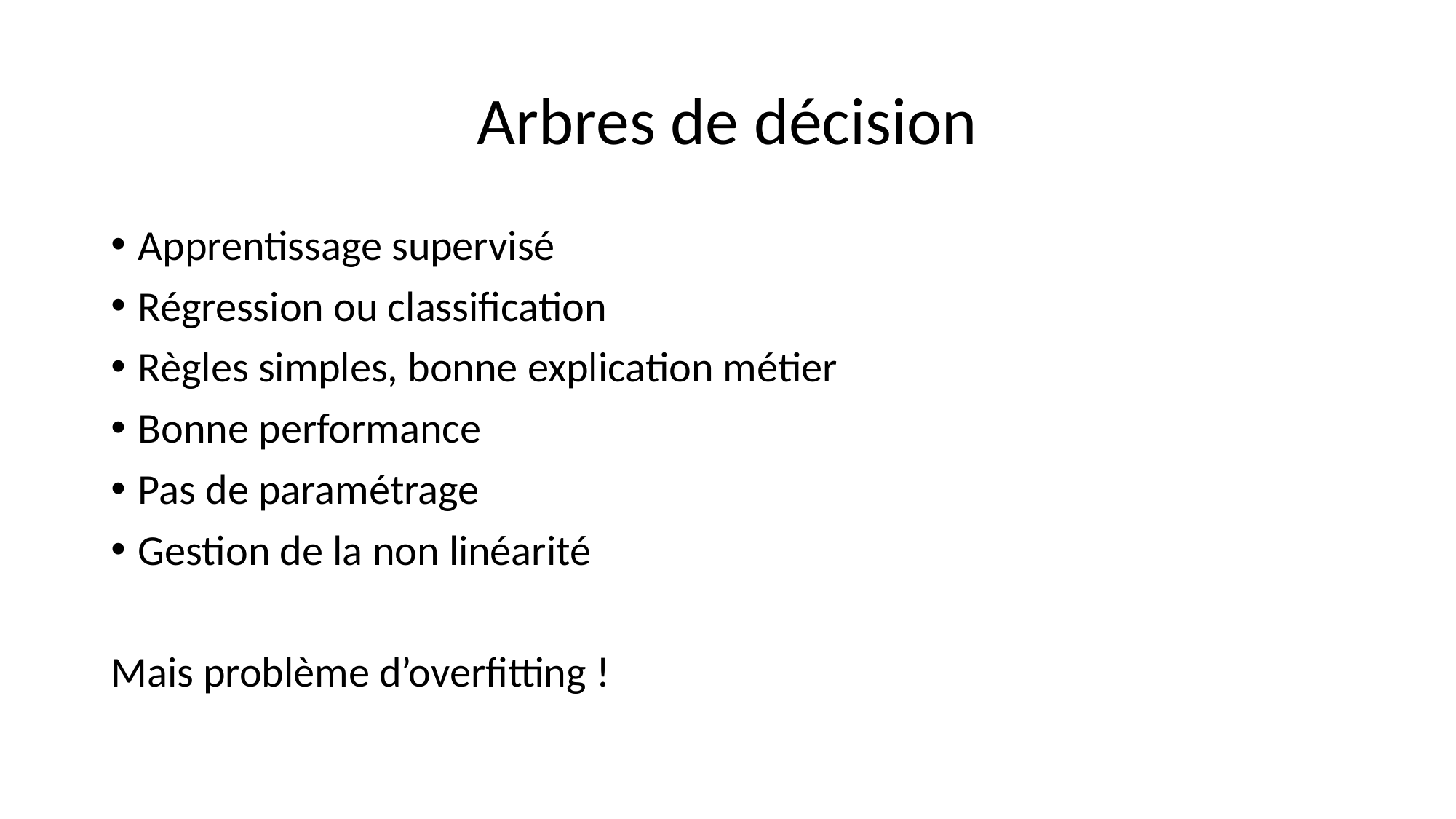

# Arbres de décision
Apprentissage supervisé
Régression ou classification
Règles simples, bonne explication métier
Bonne performance
Pas de paramétrage
Gestion de la non linéarité

Mais problème d’overfitting !